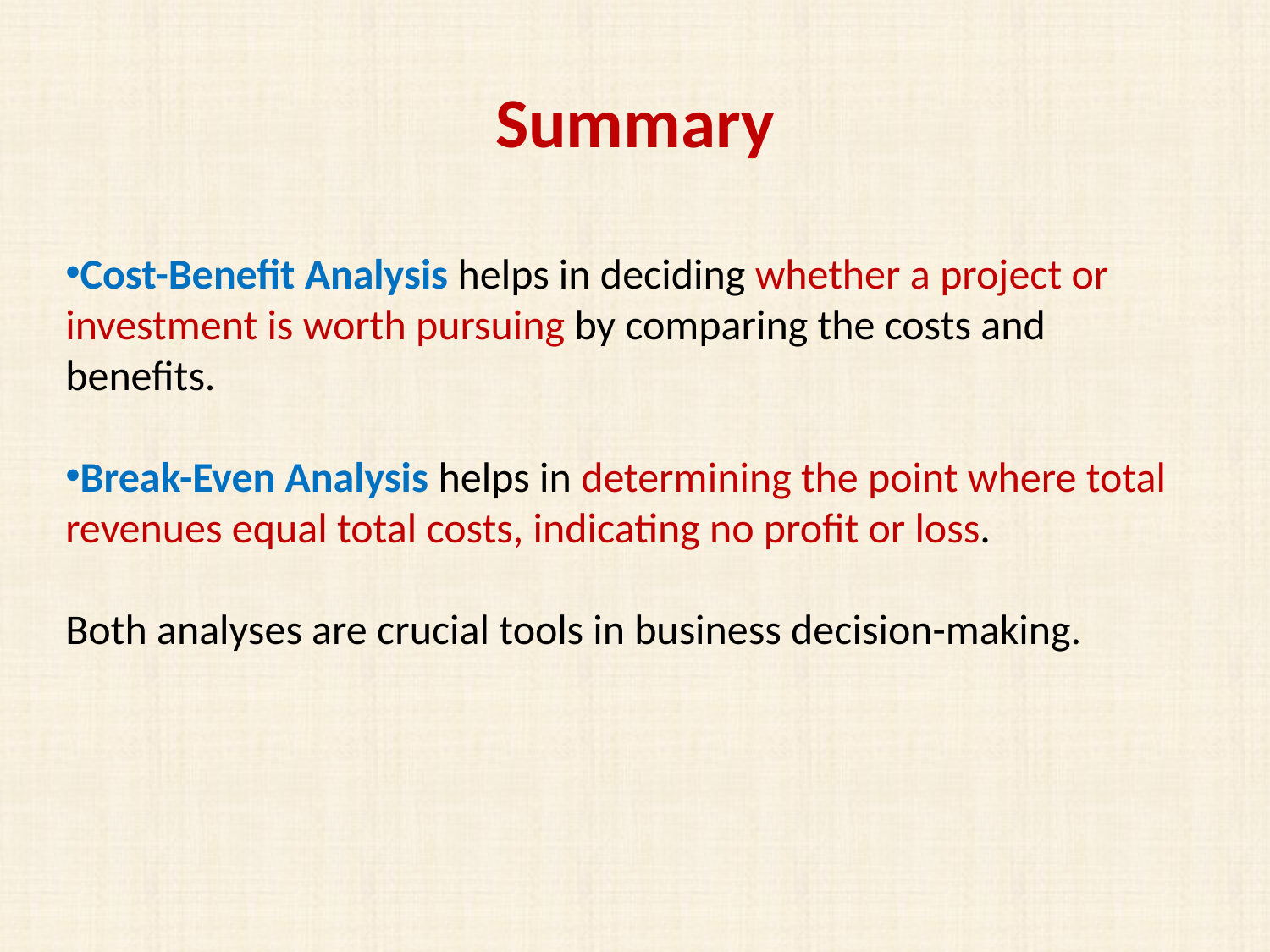

Summary

Cost-Benefit Analysis helps in deciding whether a project or investment is worth pursuing by comparing the costs and benefits.

Break-Even Analysis helps in determining the point where total revenues equal total costs, indicating no profit or loss.

Both analyses are crucial tools in business decision-making.